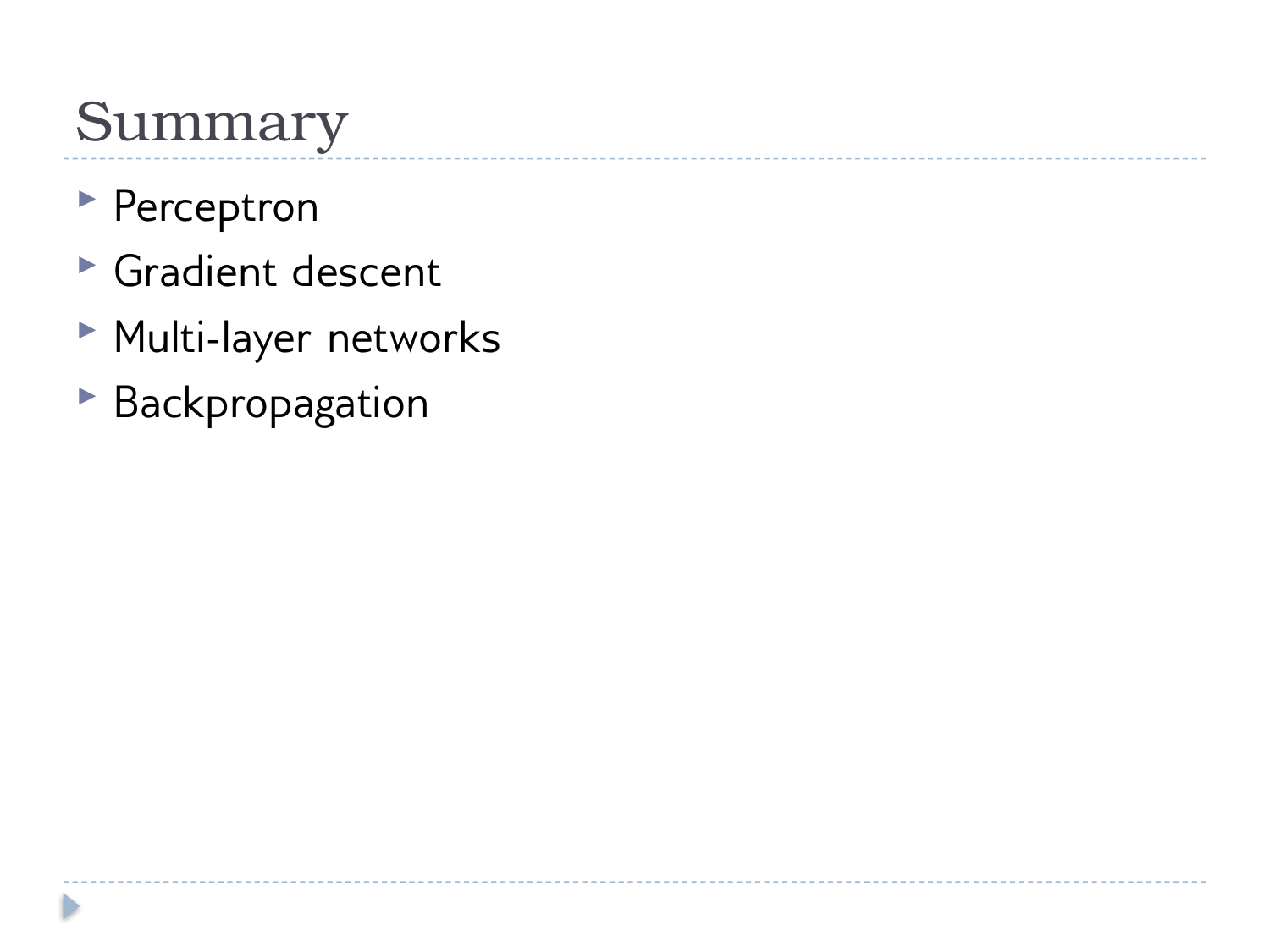

# Summary
Perceptron
Gradient descent
Multi-layer networks
Backpropagation